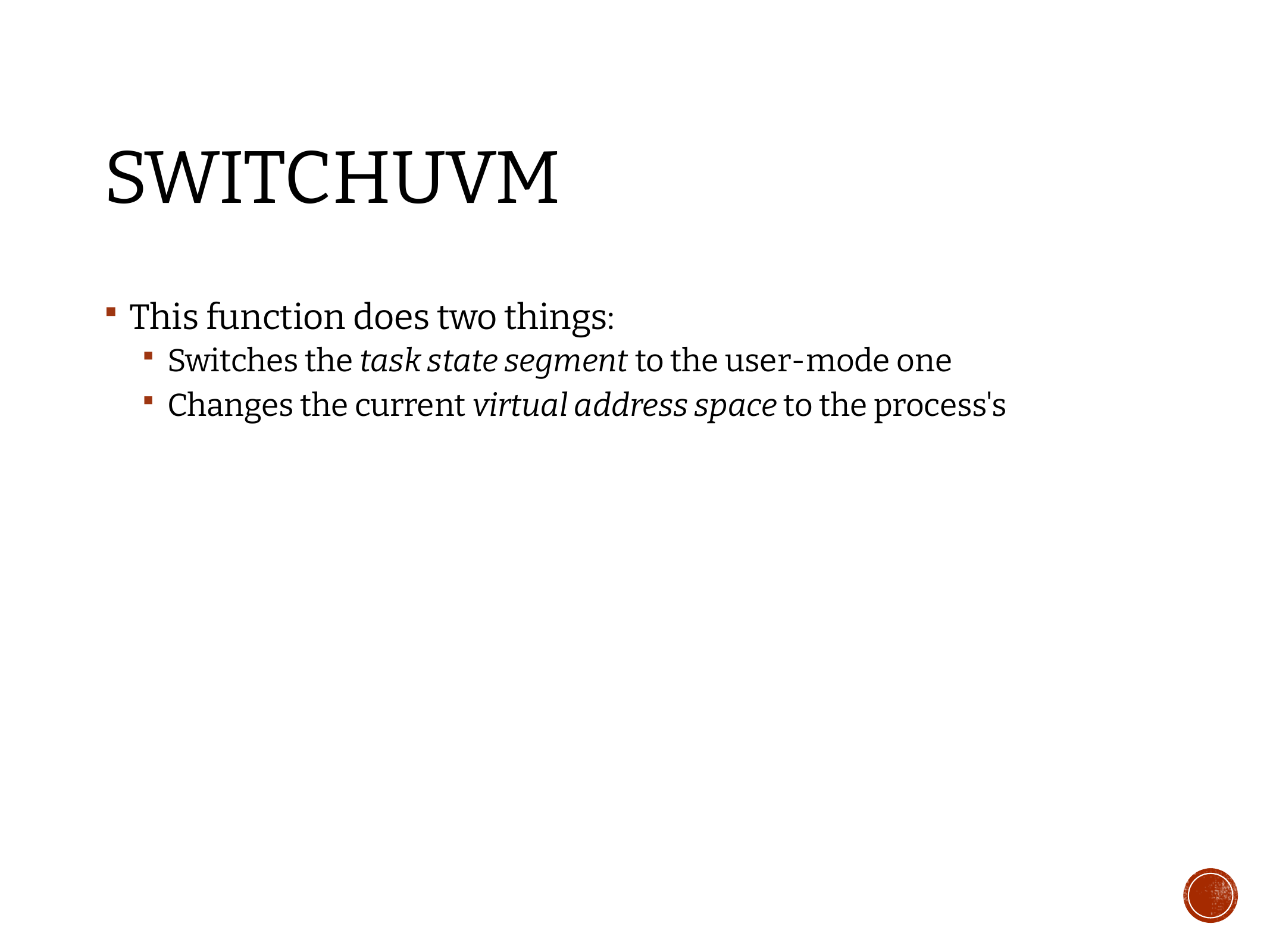

# switchuvm
This function does two things:
Switches the task state segment to the user-mode one
Changes the current virtual address space to the process's